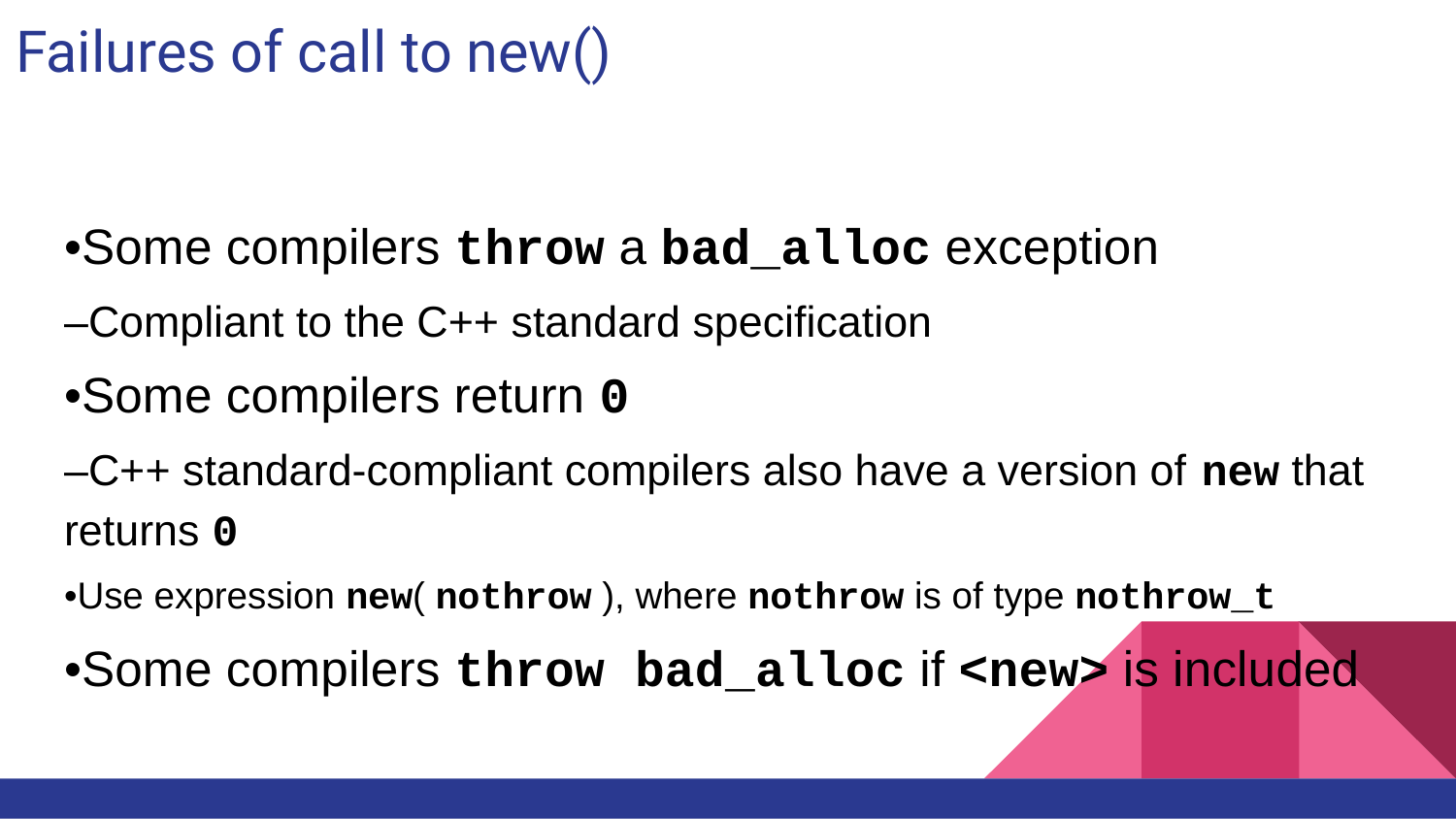

# Failures of call to new()
•Some compilers throw a bad_alloc exception
–Compliant to the C++ standard specification
•Some compilers return 0
–C++ standard-compliant compilers also have a version of new that returns 0
•Use expression new( nothrow ), where nothrow is of type nothrow_t
•Some compilers throw bad_alloc if <new> is included